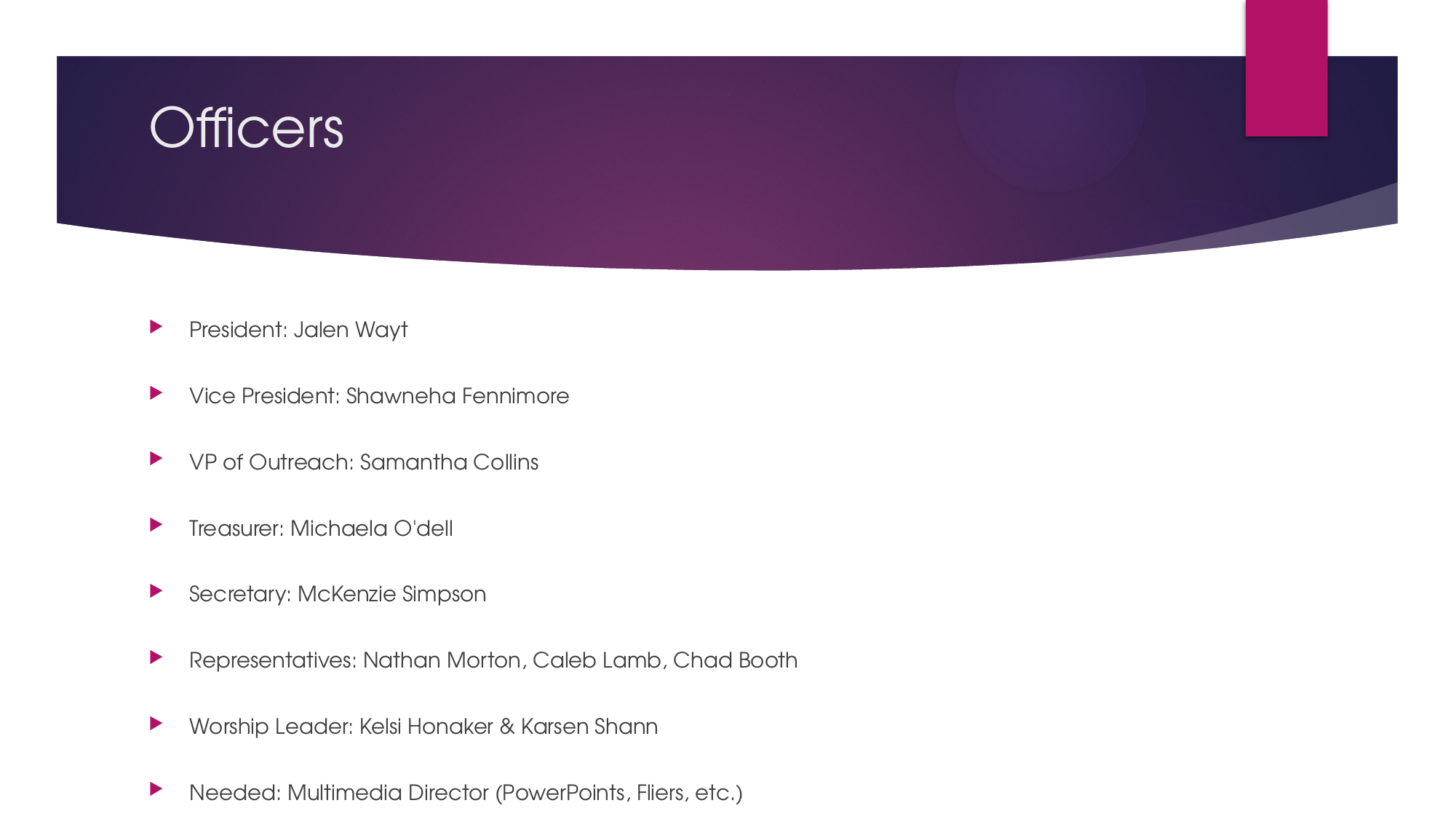

# Officers

President: Jalen Wayt
Vice President: Shawneha Fennimore
VP of Outreach: Samantha Collins
Treasurer: Michaela O'dell
Secretary: McKenzie Simpson
Representatives: Nathan Morton, Caleb Lamb, Chad Booth
Worship Leader: Kelsi Honaker & Karsen Shann
Needed: Multimedia Director (PowerPoints, Fliers, etc.)